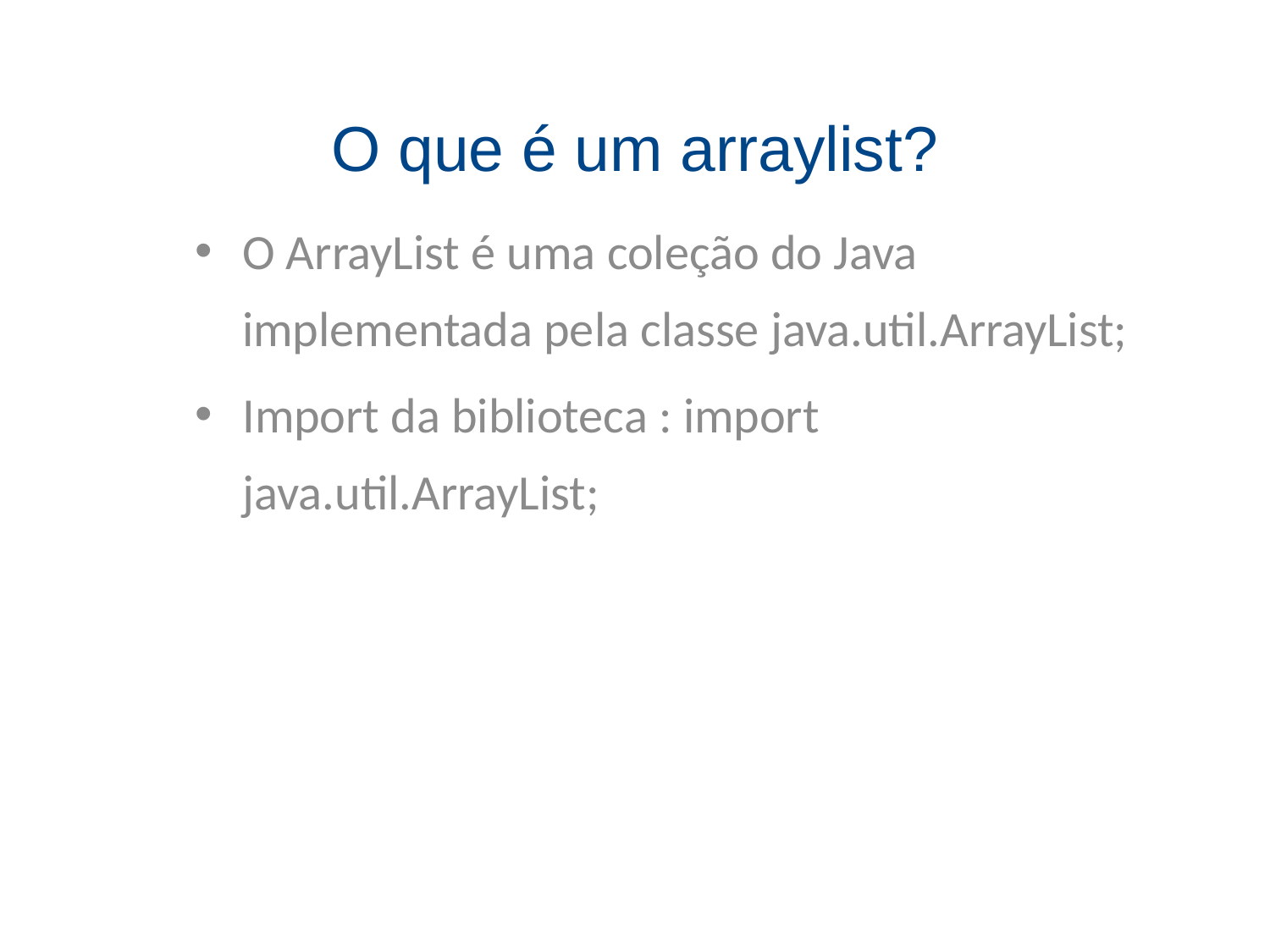

# O que é um arraylist?
O ArrayList é uma coleção do Java implementada pela classe java.util.ArrayList;
Import da biblioteca : import java.util.ArrayList;